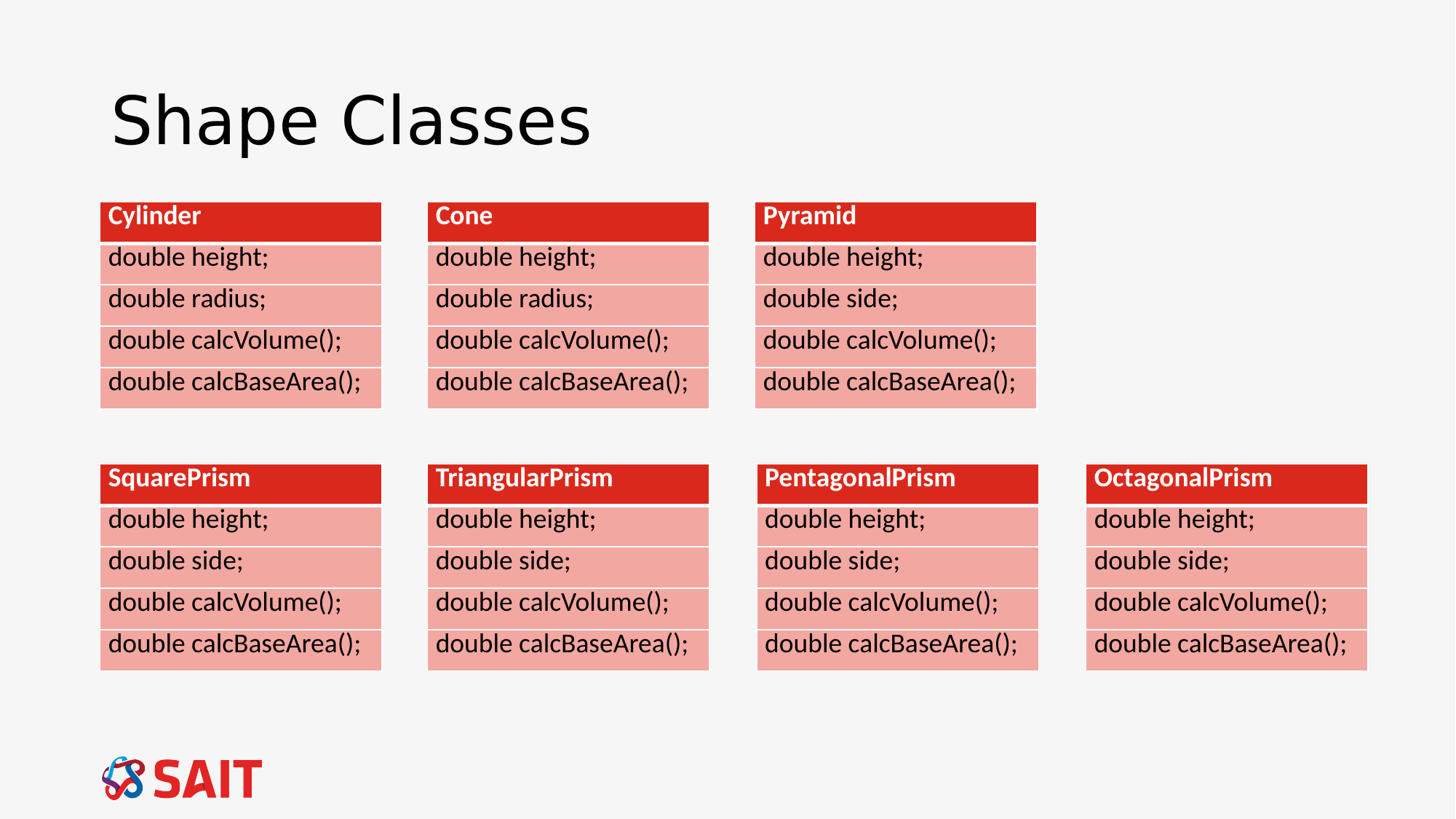

# Shape Classes
| Cylinder |
| --- |
| double height; |
| double radius; |
| double calcVolume(); |
| double calcBaseArea(); |
| Cone |
| --- |
| double height; |
| double radius; |
| double calcVolume(); |
| double calcBaseArea(); |
| Pyramid |
| --- |
| double height; |
| double side; |
| double calcVolume(); |
| double calcBaseArea(); |
| SquarePrism |
| --- |
| double height; |
| double side; |
| double calcVolume(); |
| double calcBaseArea(); |
| TriangularPrism |
| --- |
| double height; |
| double side; |
| double calcVolume(); |
| double calcBaseArea(); |
| PentagonalPrism |
| --- |
| double height; |
| double side; |
| double calcVolume(); |
| double calcBaseArea(); |
| OctagonalPrism |
| --- |
| double height; |
| double side; |
| double calcVolume(); |
| double calcBaseArea(); |